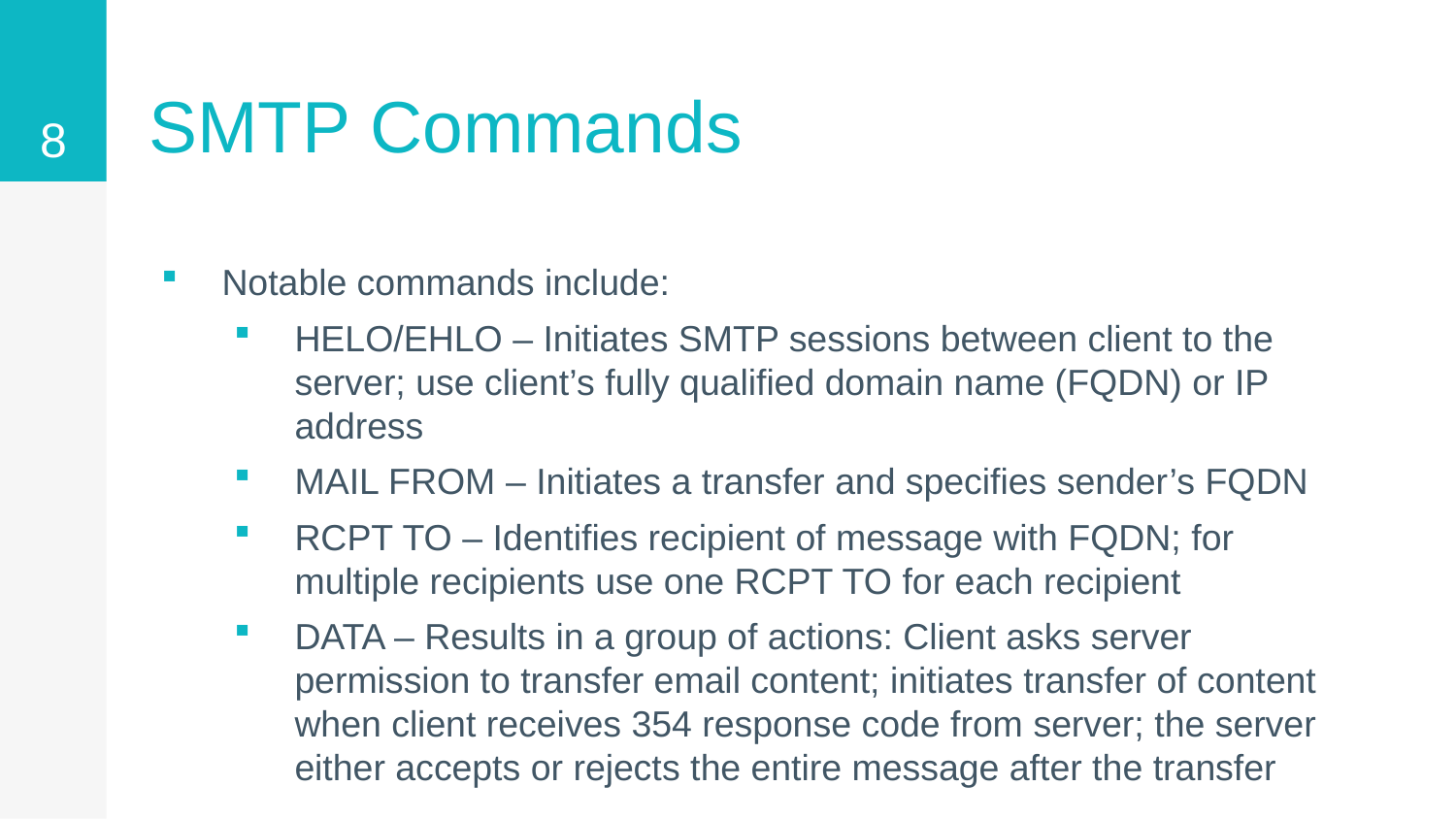

8
# SMTP Commands
Notable commands include:
HELO/EHLO – Initiates SMTP sessions between client to the server; use client’s fully qualified domain name (FQDN) or IP address
MAIL FROM – Initiates a transfer and specifies sender’s FQDN
RCPT TO – Identifies recipient of message with FQDN; for multiple recipients use one RCPT TO for each recipient
DATA – Results in a group of actions: Client asks server permission to transfer email content; initiates transfer of content when client receives 354 response code from server; the server either accepts or rejects the entire message after the transfer